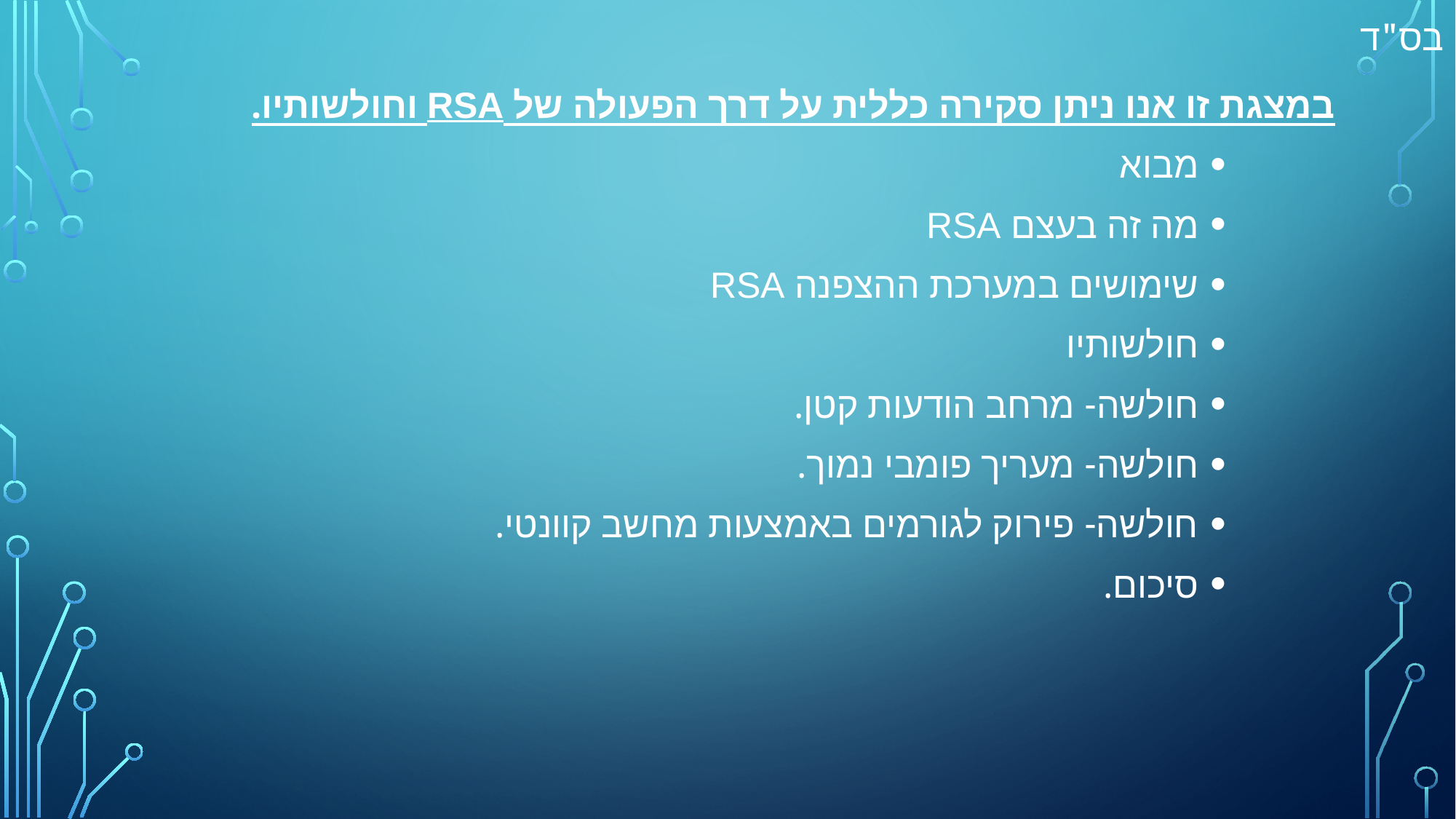

בס"ד
		במצגת זו אנו ניתן סקירה כללית על דרך הפעולה של RSA וחולשותיו.
מבוא
מה זה בעצם RSA
שימושים במערכת ההצפנה RSA
חולשותיו
חולשה- מרחב הודעות קטן.
חולשה- מעריך פומבי נמוך.
חולשה- פירוק לגורמים באמצעות מחשב קוונטי.
סיכום.